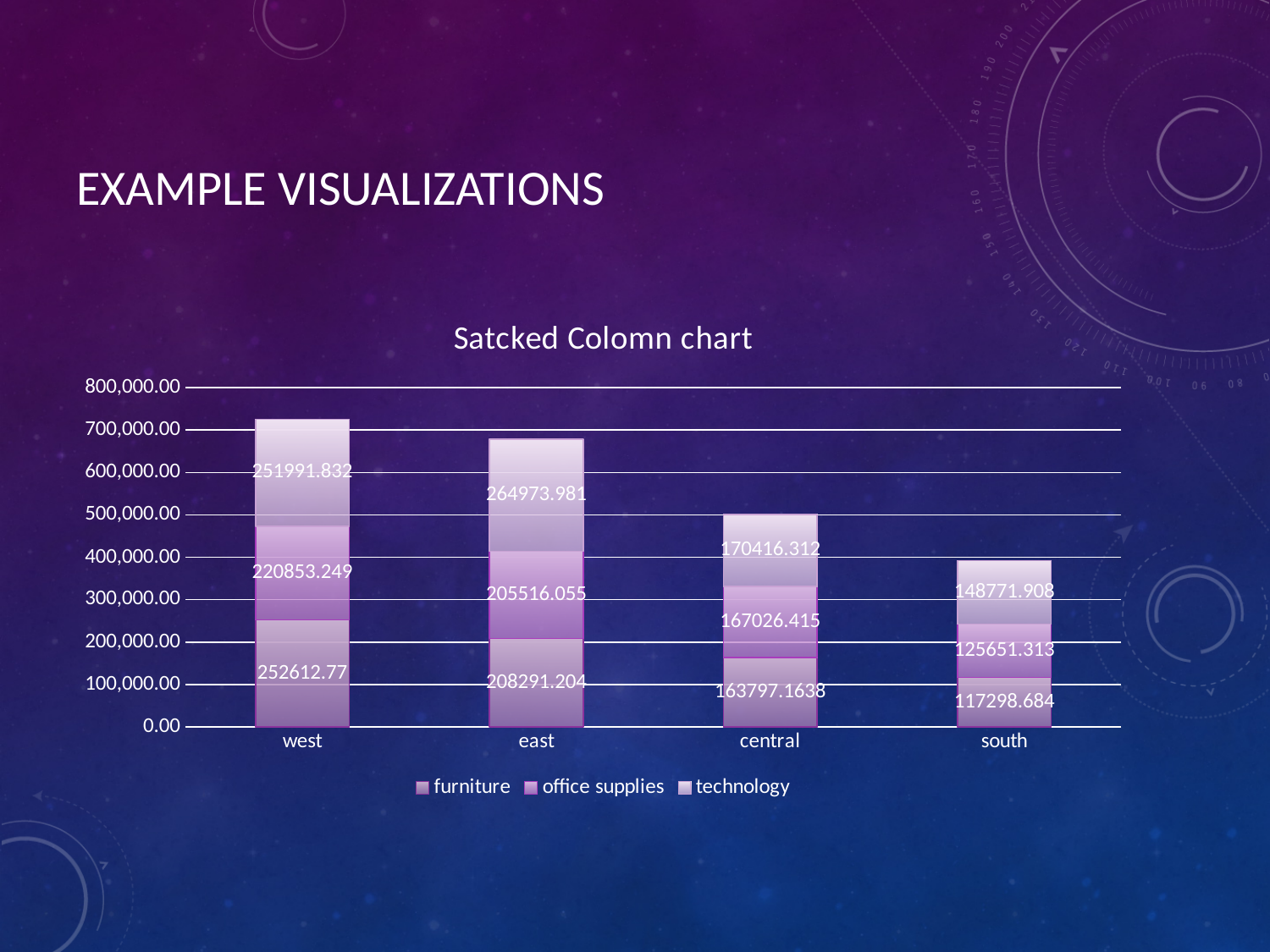

# Example Visualizations

### Chart: Satcked Colomn chart

| Category | furniture | office supplies | technology |
|---|---|---|---|
| west | 252612.77 | 220853.249 | 251991.832 |
| east | 208291.204 | 205516.055 | 264973.981 |
| central | 163797.1638 | 167026.415 | 170416.312 |
| south | 117298.684 | 125651.313 | 148771.908 |